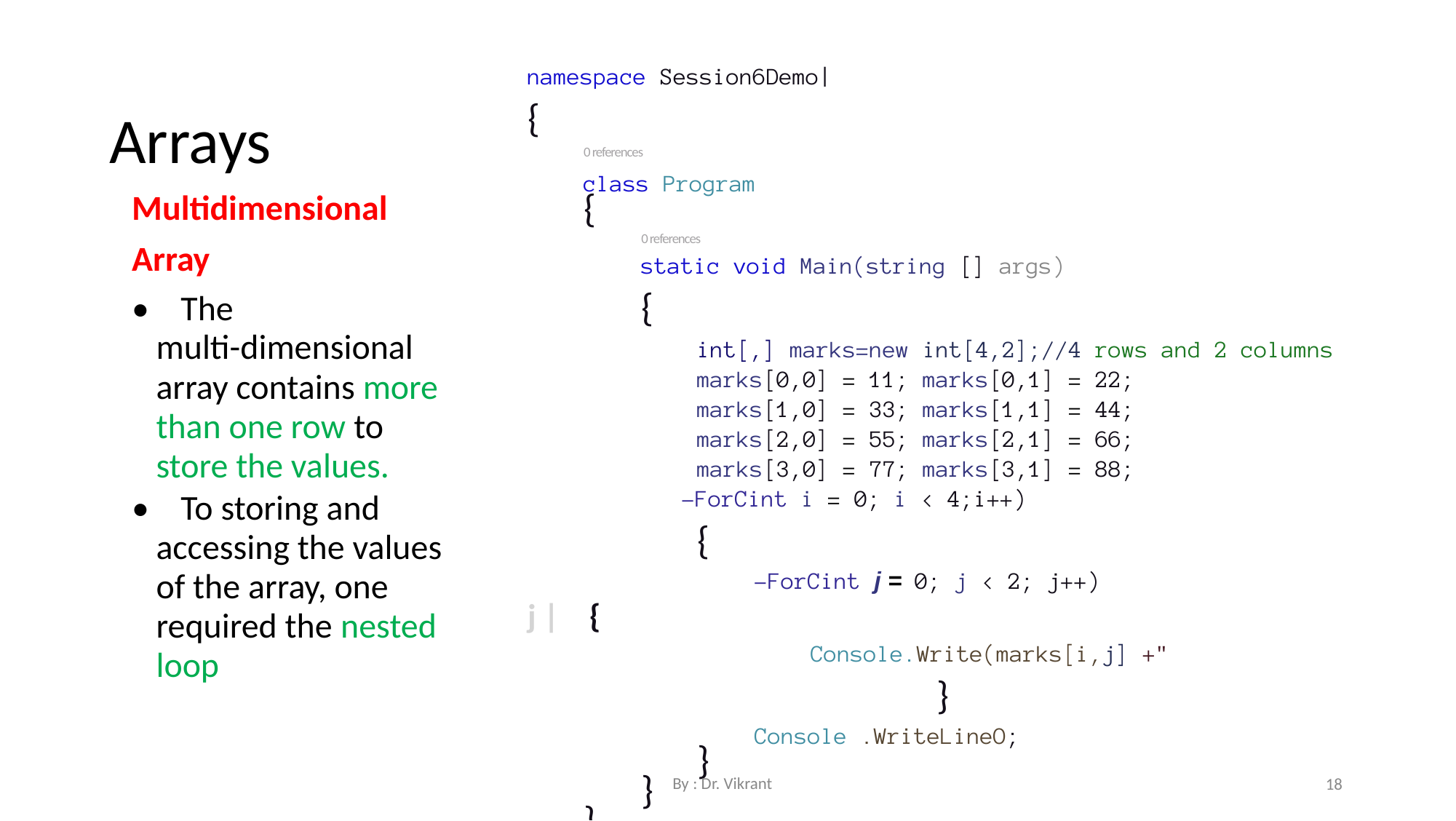

namespace Session6Demo|
{
0 references
class Program
{
0 references
static void Main(string [] args)
{
int[,] marks=new int[4,2];//4 rows and 2 columns
marks[0,0] = 11; marks[0,1] = 22;
marks[1,0] = 33; marks[1,1] = 44;
marks[2,0] = 55; marks[2,1] = 66;
marks[3,0] = 77; marks[3,1] = 88;
-ForCint i = 0; i < 4;i++)
{
-ForCint j = 0; j < 2; j++)
j |    {
Console.Write(marks[i,j] +"
}
Console .WriteLineO;
}
}
}
}
Arrays
Multidimensional
Array
•    The
multi-dimensional array contains more than one row to store the values.
•    To storing and accessing the values of the array, one required the nested loop
By : Dr. Vikrant
18